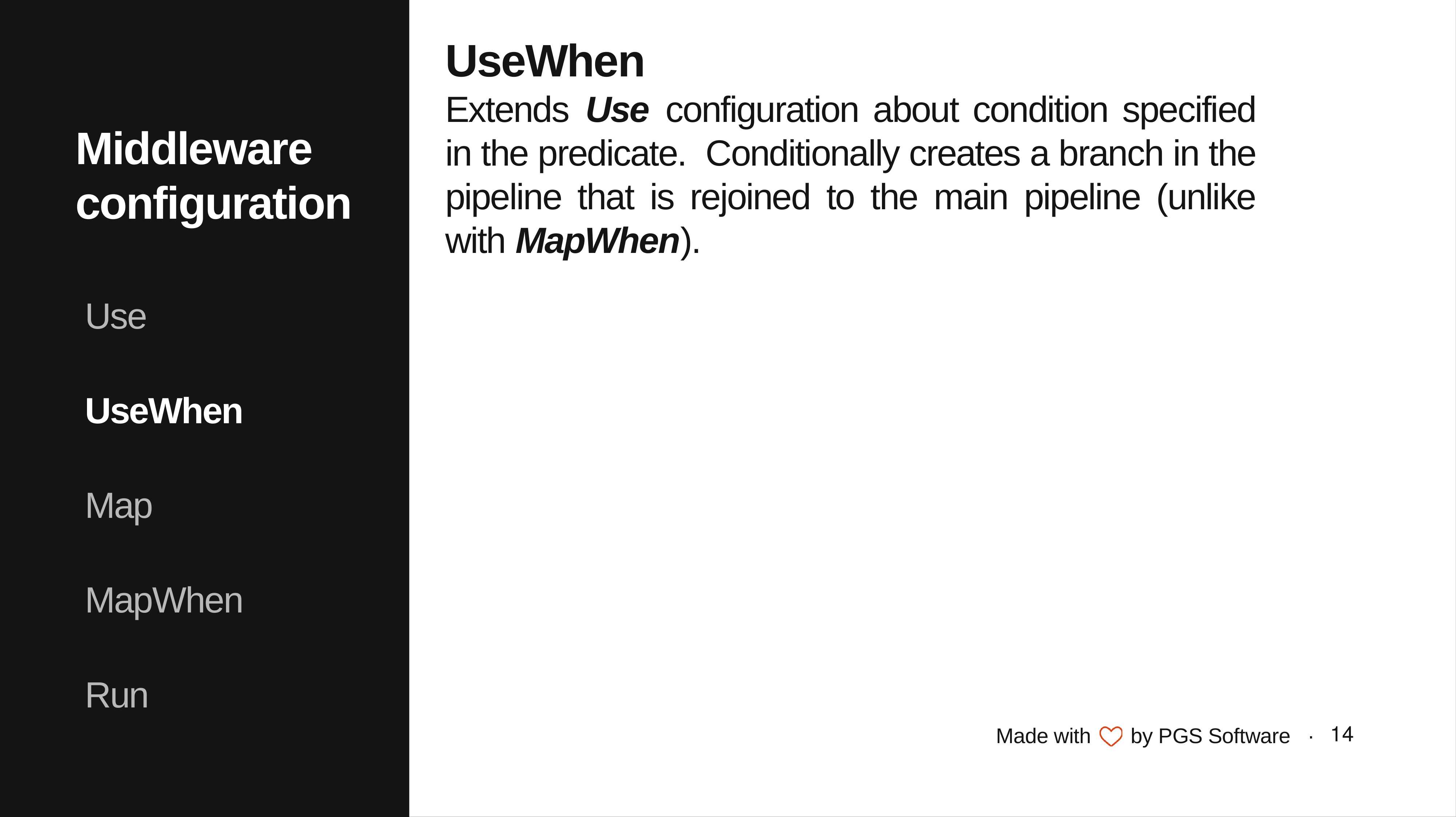

UseWhen
Extends Use configuration about condition specified in the predicate.  Conditionally creates a branch in the pipeline that is rejoined to the main pipeline (unlike with MapWhen).
Middleware configuration
Use
UseWhen

Map
MapWhen
Run
14